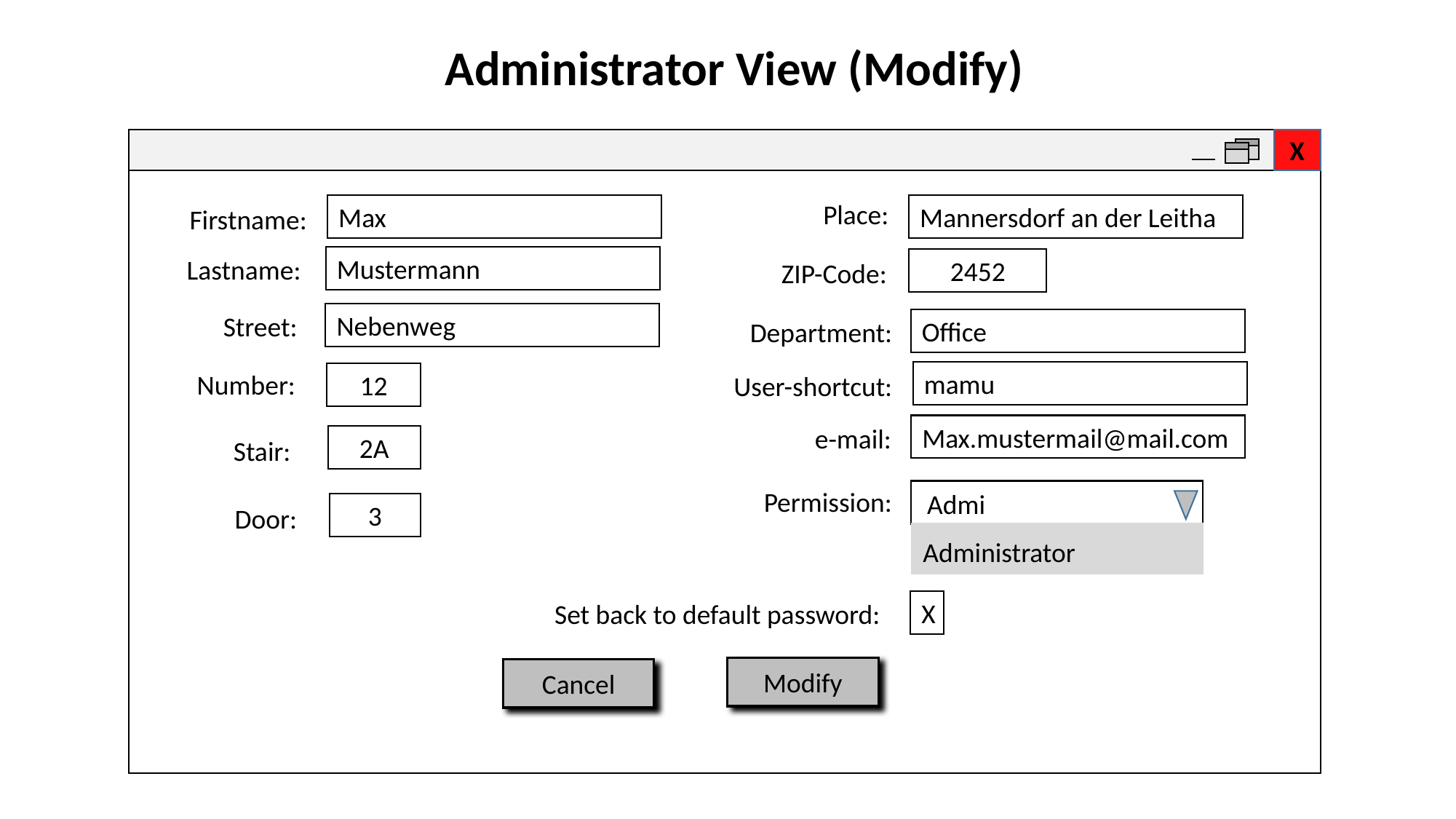

Administrator View (Modify)
Place:
Max
Mannersdorf an der Leitha
Firstname:
Mustermann
Lastname:
2452
ZIP-Code:
Nebenweg
Street:
Office
Department:
mamu
Number:
12
User-shortcut:
Max.mustermail@mail.com
e-mail:
2A
Stair:
Permission:

Admi

3
Door:

Administrator
X
Set back to default password:
Modify
Cancel